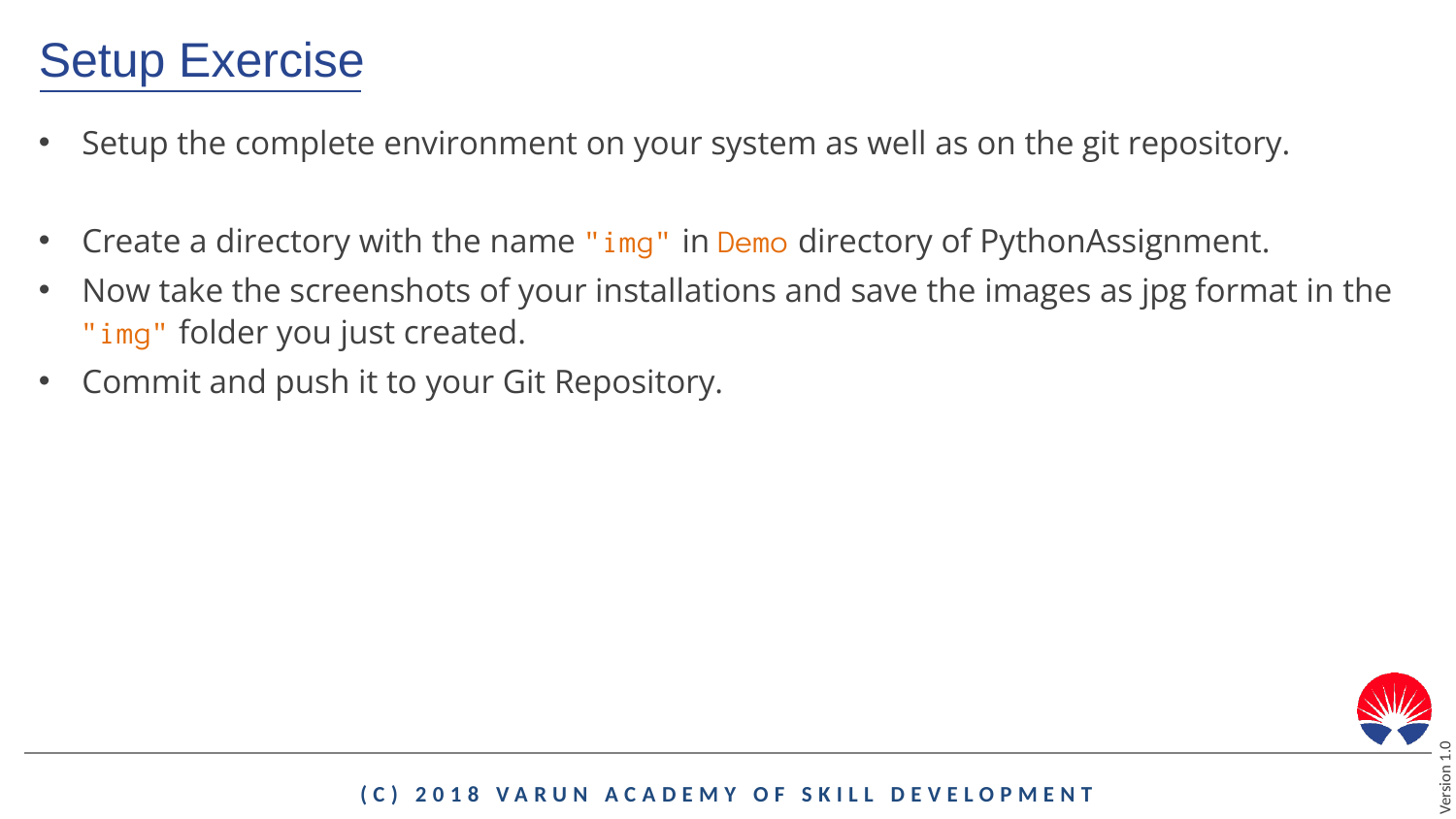

# Setup Exercise
Setup the complete environment on your system as well as on the git repository.

Create a directory with the name "img" in Demo directory of PythonAssignment.
Now take the screenshots of your installations and save the images as jpg format in the "img" folder you just created.
Commit and push it to your Git Repository.
(c) 2018 VARUN ACADEMY OF SKILL DEVELOPMENT